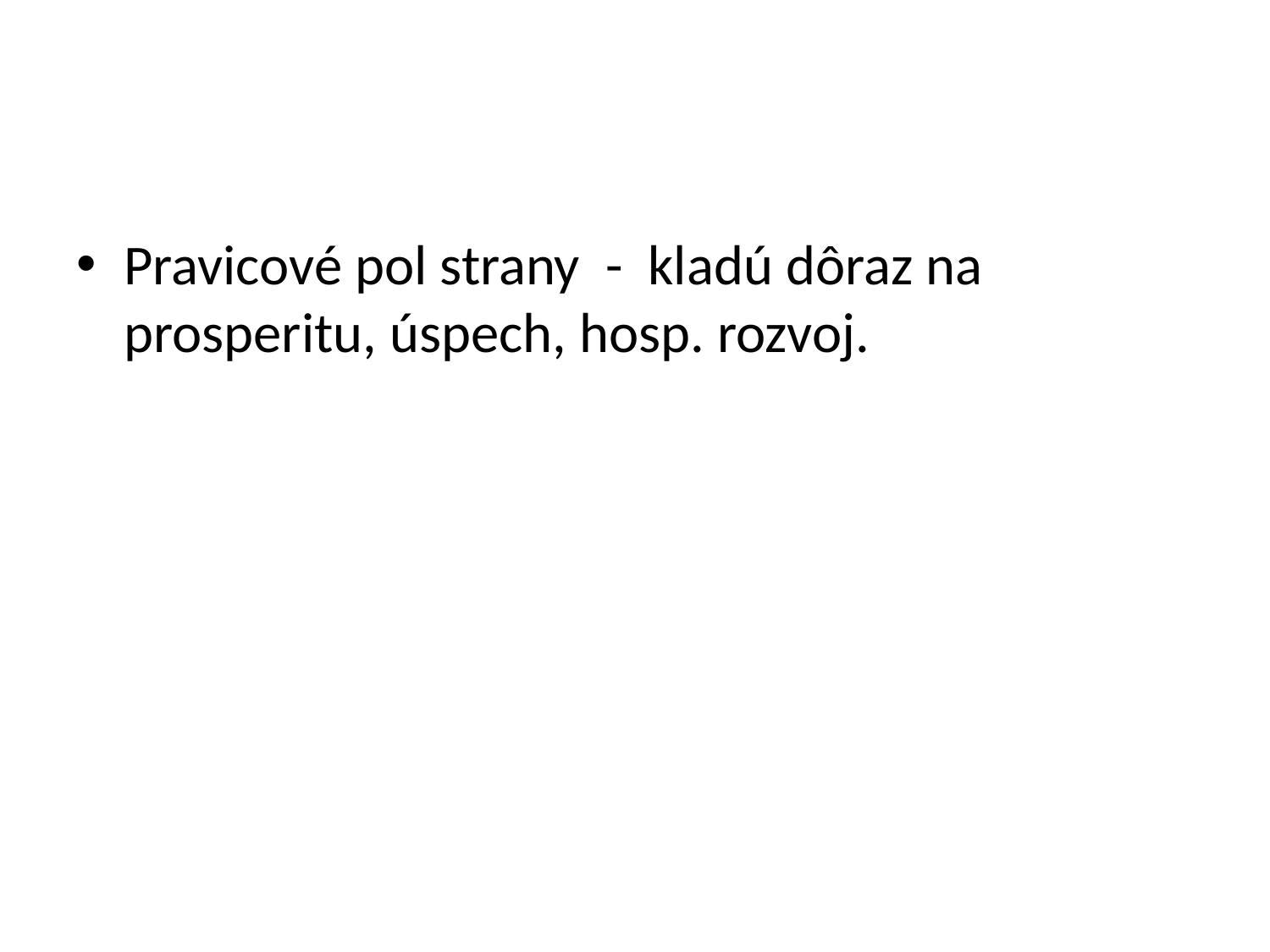

#
Pravicové pol strany  -  kladú dôraz na prosperitu, úspech, hosp. rozvoj.